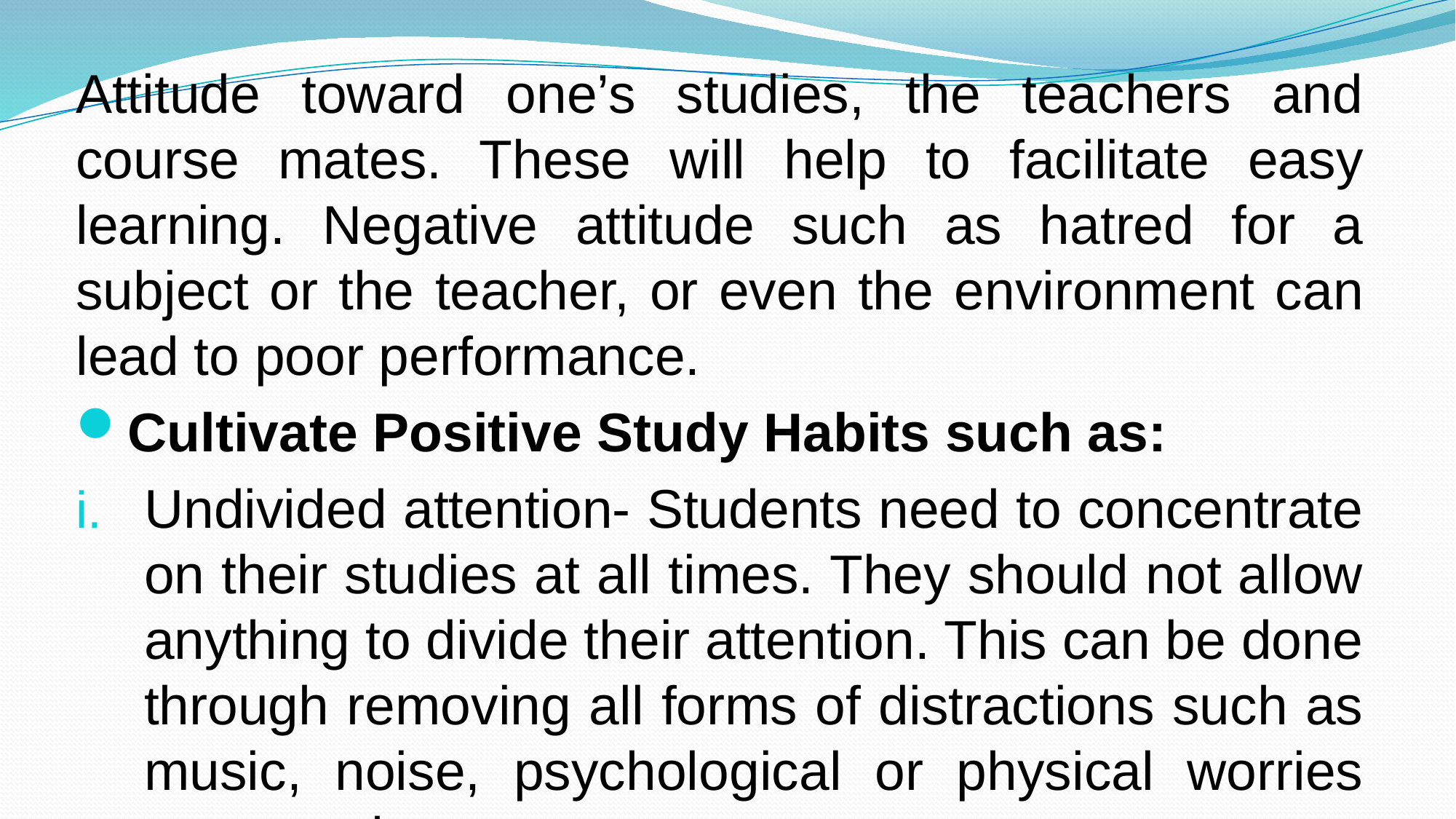

Attitude toward one’s studies, the teachers and course mates. These will help to facilitate easy learning. Negative attitude such as hatred for a subject or the teacher, or even the environment can lead to poor performance.
Cultivate Positive Study Habits such as:
Undivided attention- Students need to concentrate on their studies at all times. They should not allow anything to divide their attention. This can be done through removing all forms of distractions such as music, noise, psychological or physical worries among others.
Disciplining the mind- Discipline is essential. The mind should not be